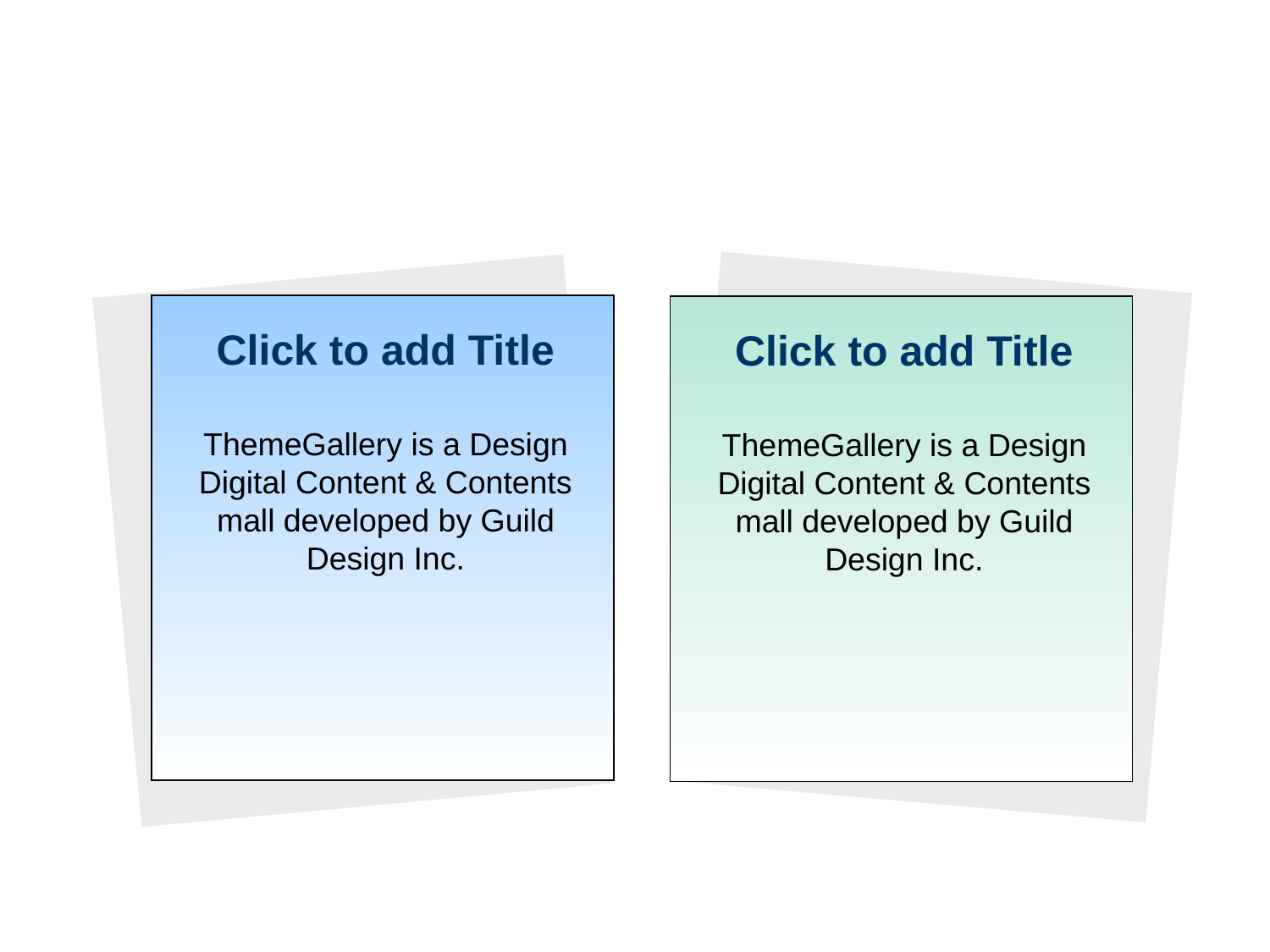

Click to add Title

ThemeGallery is a Design Digital Content & Contents mall developed by Guild Design Inc.

Click to add Title

ThemeGallery is a Design Digital Content & Contents mall developed by Guild Design Inc.